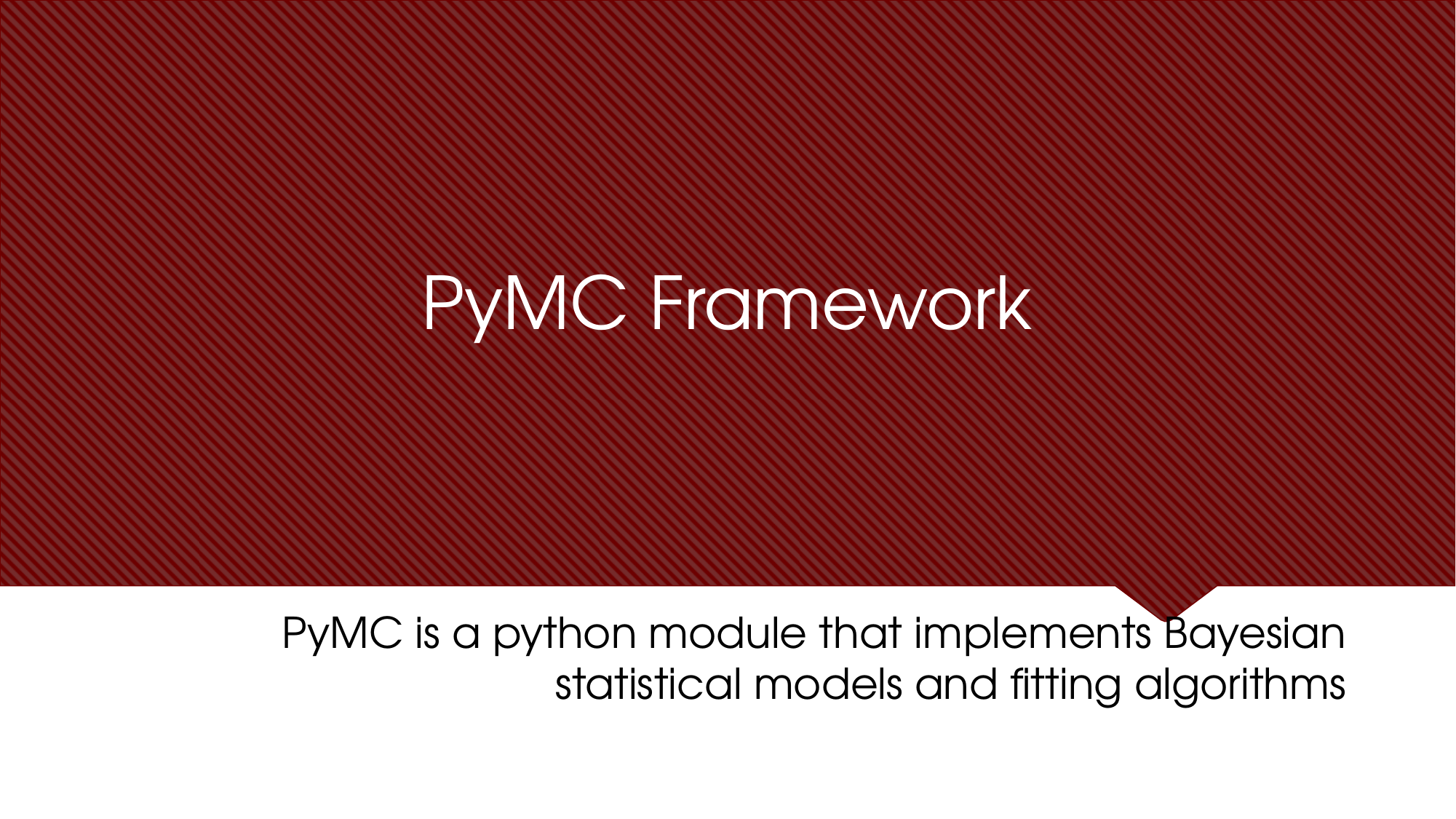

# PyMC Framework
PyMC is a python module that implements Bayesian statistical models and fitting algorithms